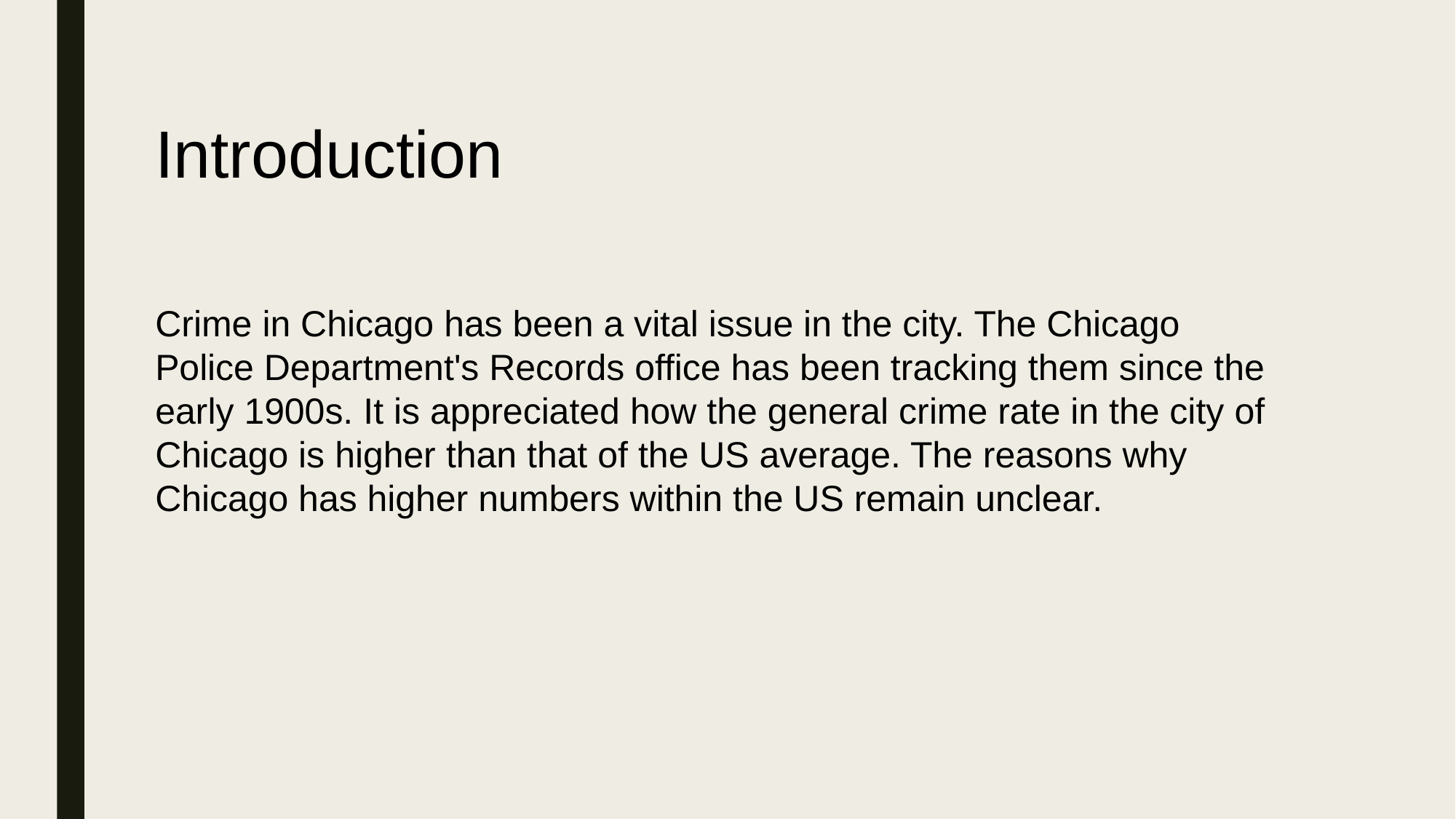

Introduction
Crime in Chicago has been a vital issue in the city. The Chicago Police Department's Records office has been tracking them since the early 1900s. It is appreciated how the general crime rate in the city of Chicago is higher than that of the US average. The reasons why Chicago has higher numbers within the US remain unclear.